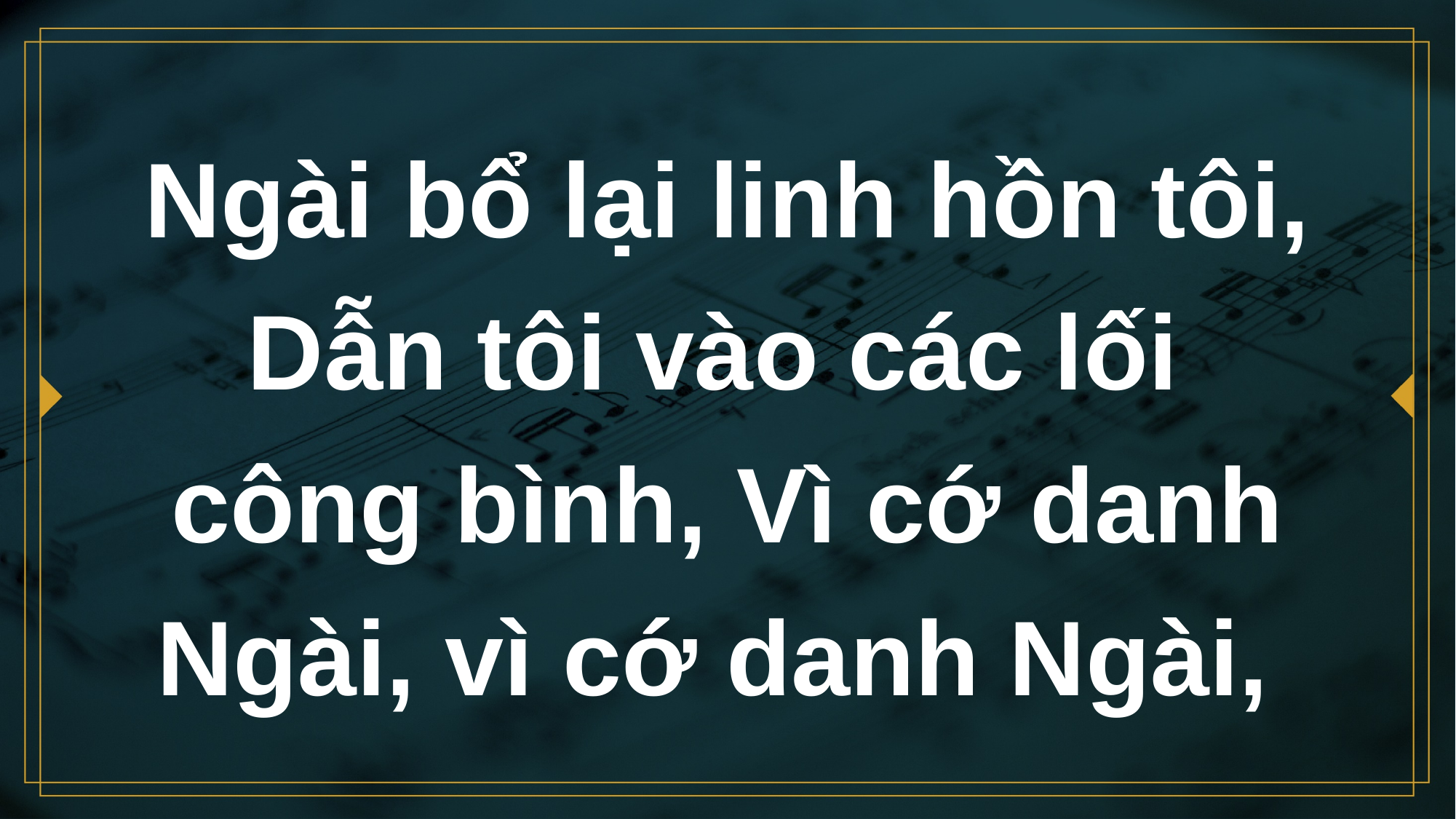

# Ngài bổ lại linh hồn tôi, Dẫn tôi vào các lối công bình, Vì cớ danh Ngài, vì cớ danh Ngài,